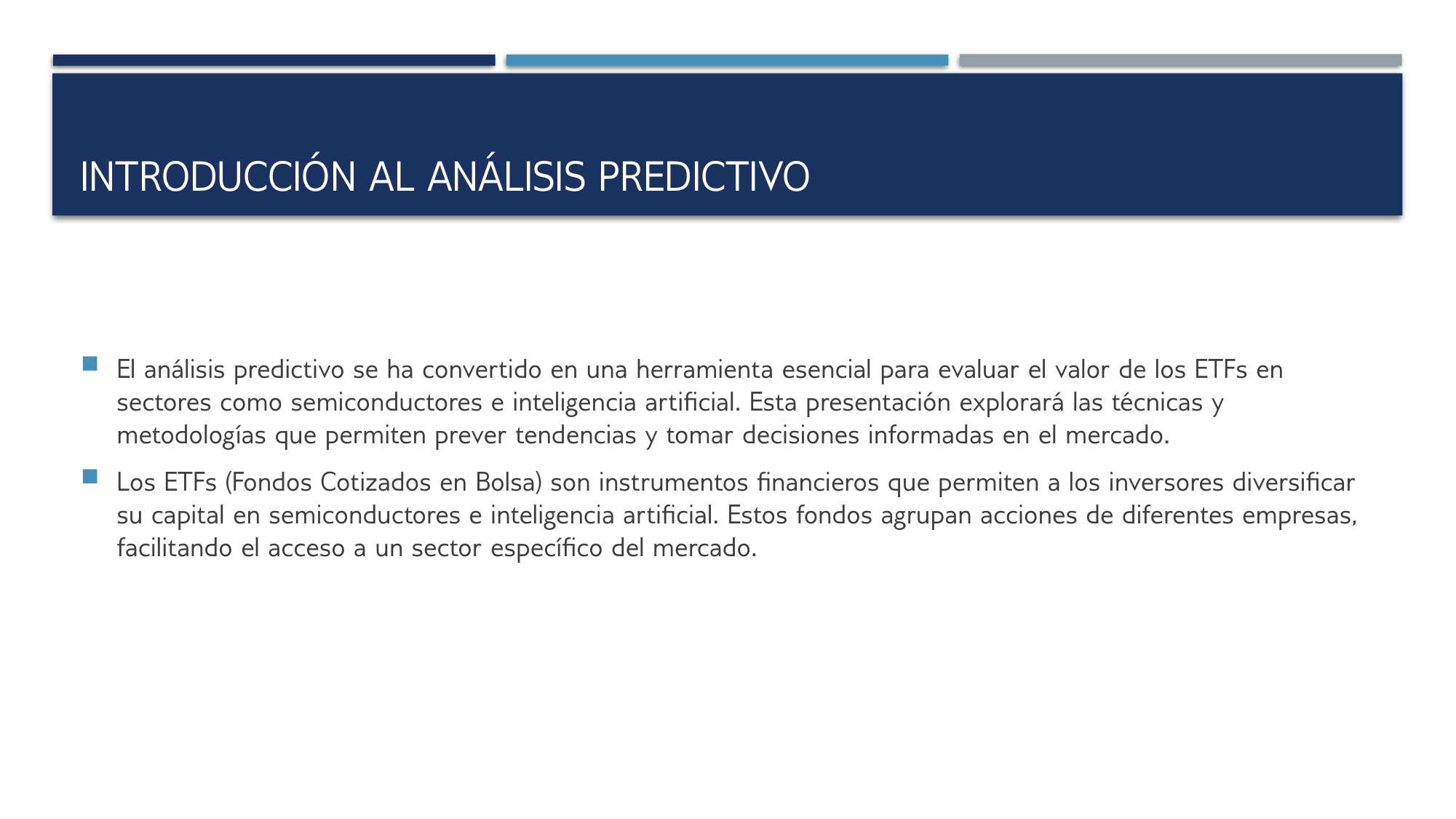

# Introducción al Análisis Predictivo
El análisis predictivo se ha convertido en una herramienta esencial para evaluar el valor de los ETFs en sectores como semiconductores e inteligencia artificial. Esta presentación explorará las técnicas y metodologías que permiten prever tendencias y tomar decisiones informadas en el mercado.
Los ETFs (Fondos Cotizados en Bolsa) son instrumentos financieros que permiten a los inversores diversificar su capital en semiconductores e inteligencia artificial. Estos fondos agrupan acciones de diferentes empresas, facilitando el acceso a un sector específico del mercado.